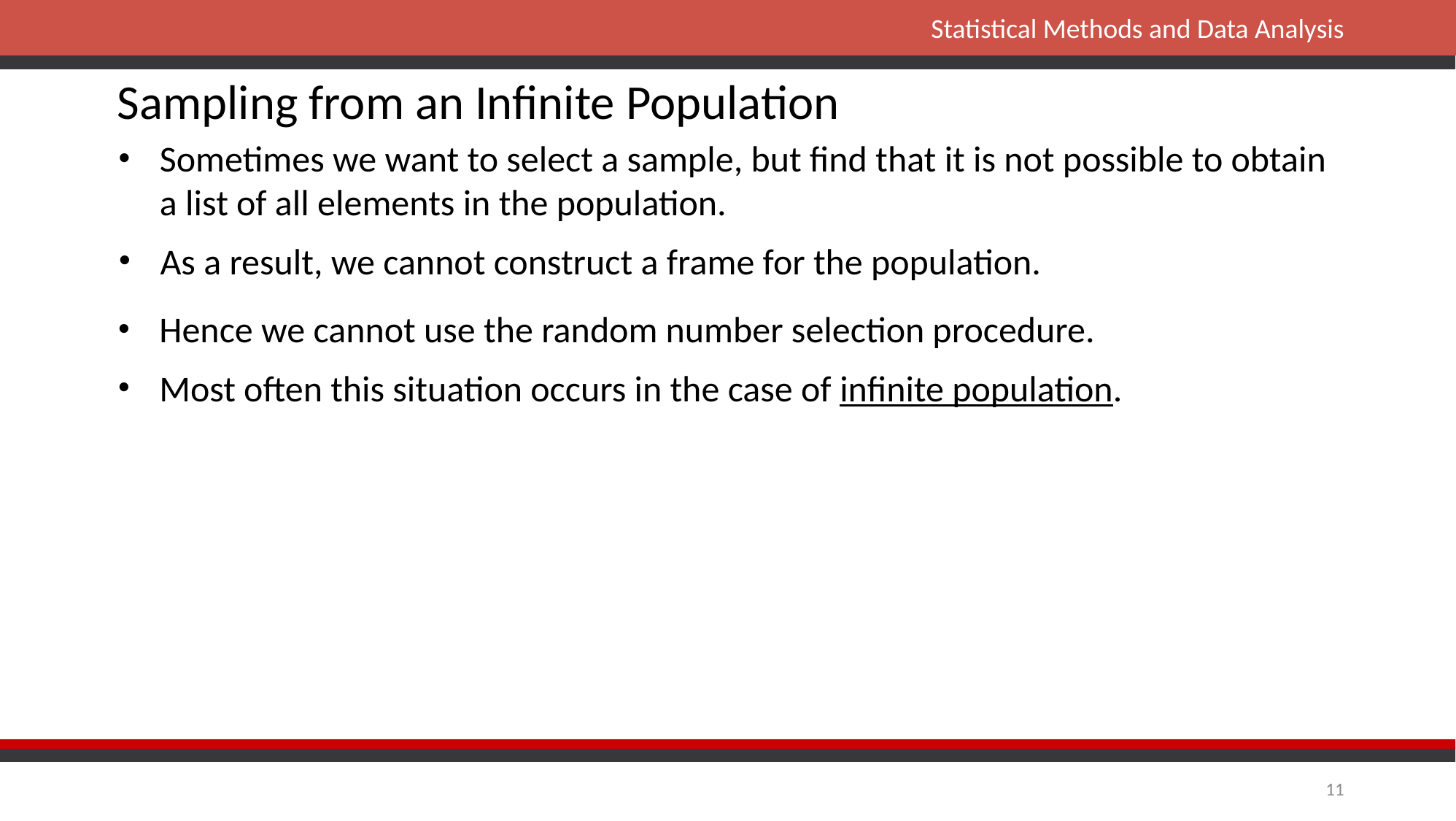

Sampling from an Infinite Population
Sometimes we want to select a sample, but find that it is not possible to obtain a list of all elements in the population.
As a result, we cannot construct a frame for the population.
Hence we cannot use the random number selection procedure.
Most often this situation occurs in the case of infinite population.
11